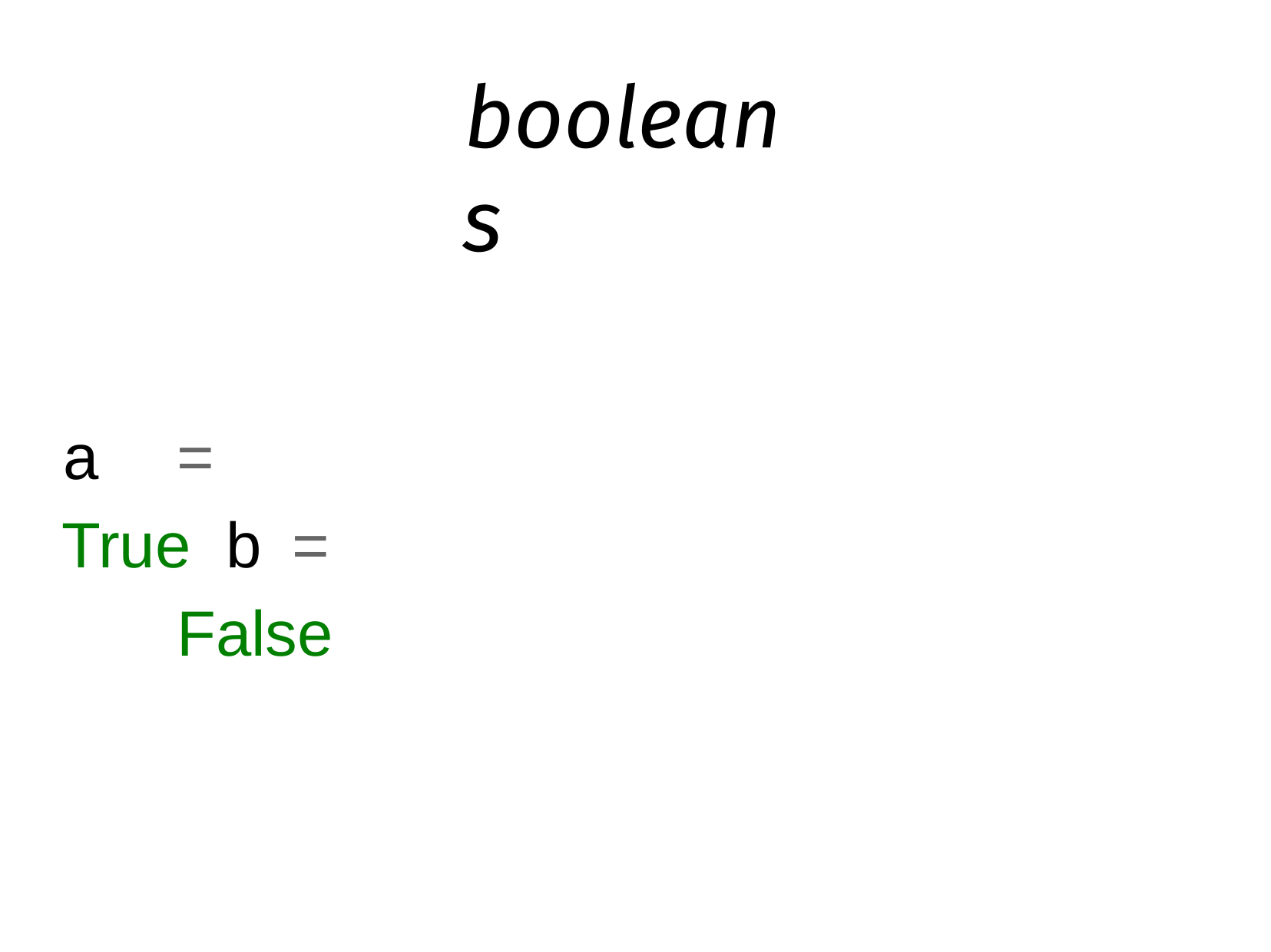

booleans
a	=	True  b	=	False